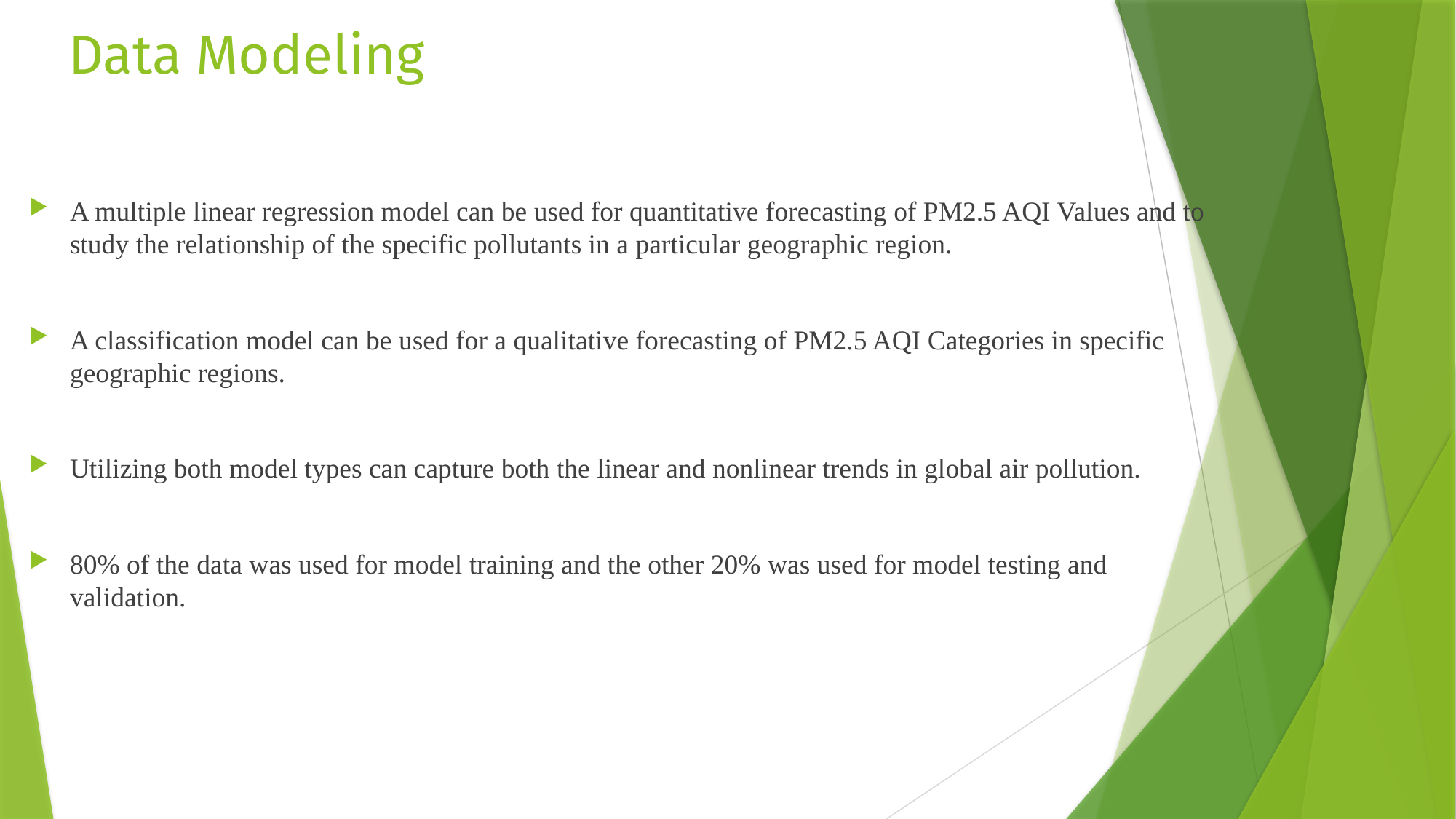

# Data Modeling
A multiple linear regression model can be used for quantitative forecasting of PM2.5 AQI Values and to study the relationship of the specific pollutants in a particular geographic region.

A classification model can be used for a qualitative forecasting of PM2.5 AQI Categories in specific geographic regions.

Utilizing both model types can capture both the linear and nonlinear trends in global air pollution.

80% of the data was used for model training and the other 20% was used for model testing and validation.